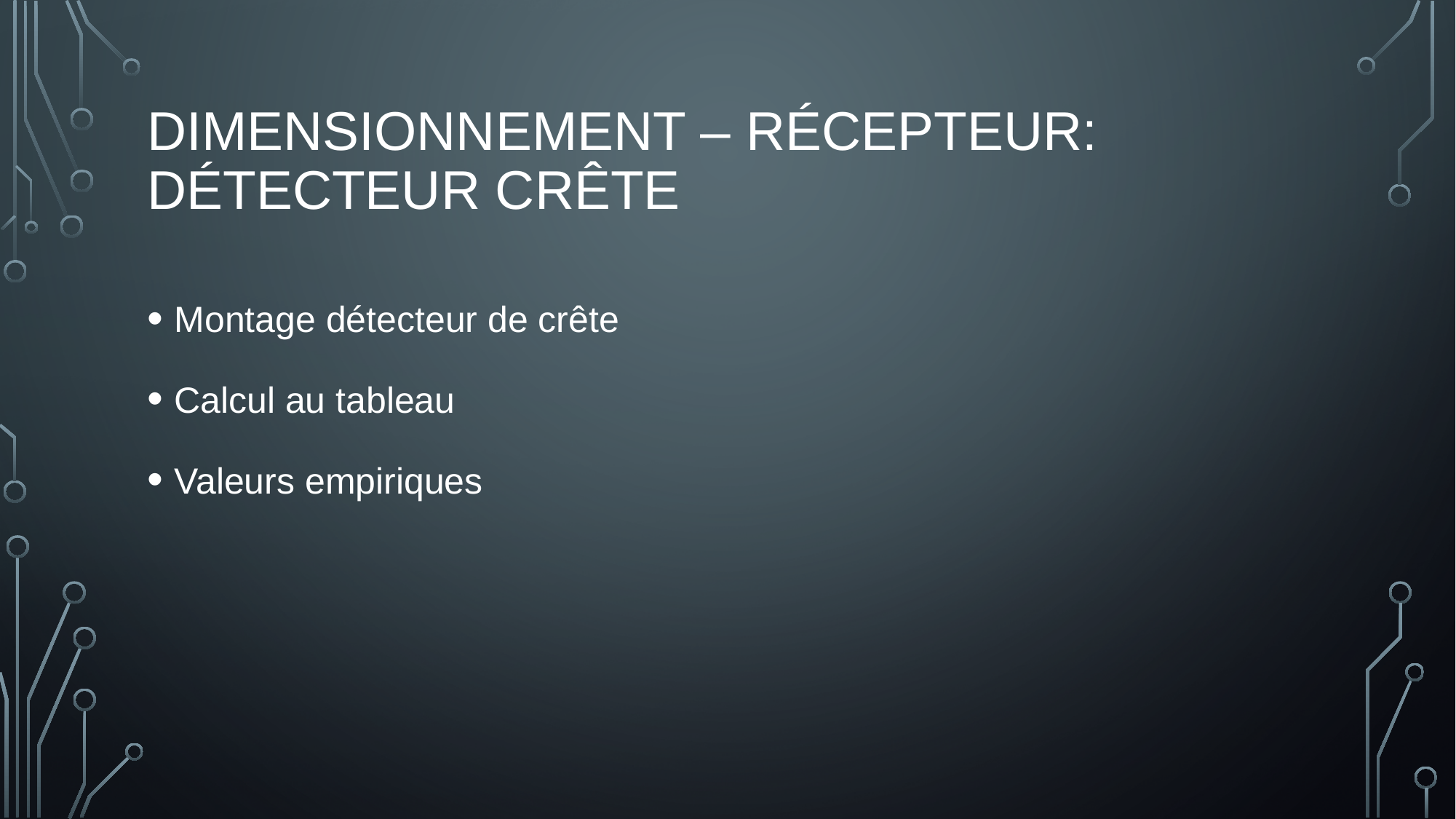

# Dimensionnement – Récepteur: Détecteur Crête
Montage détecteur de crête
Calcul au tableau
Valeurs empiriques